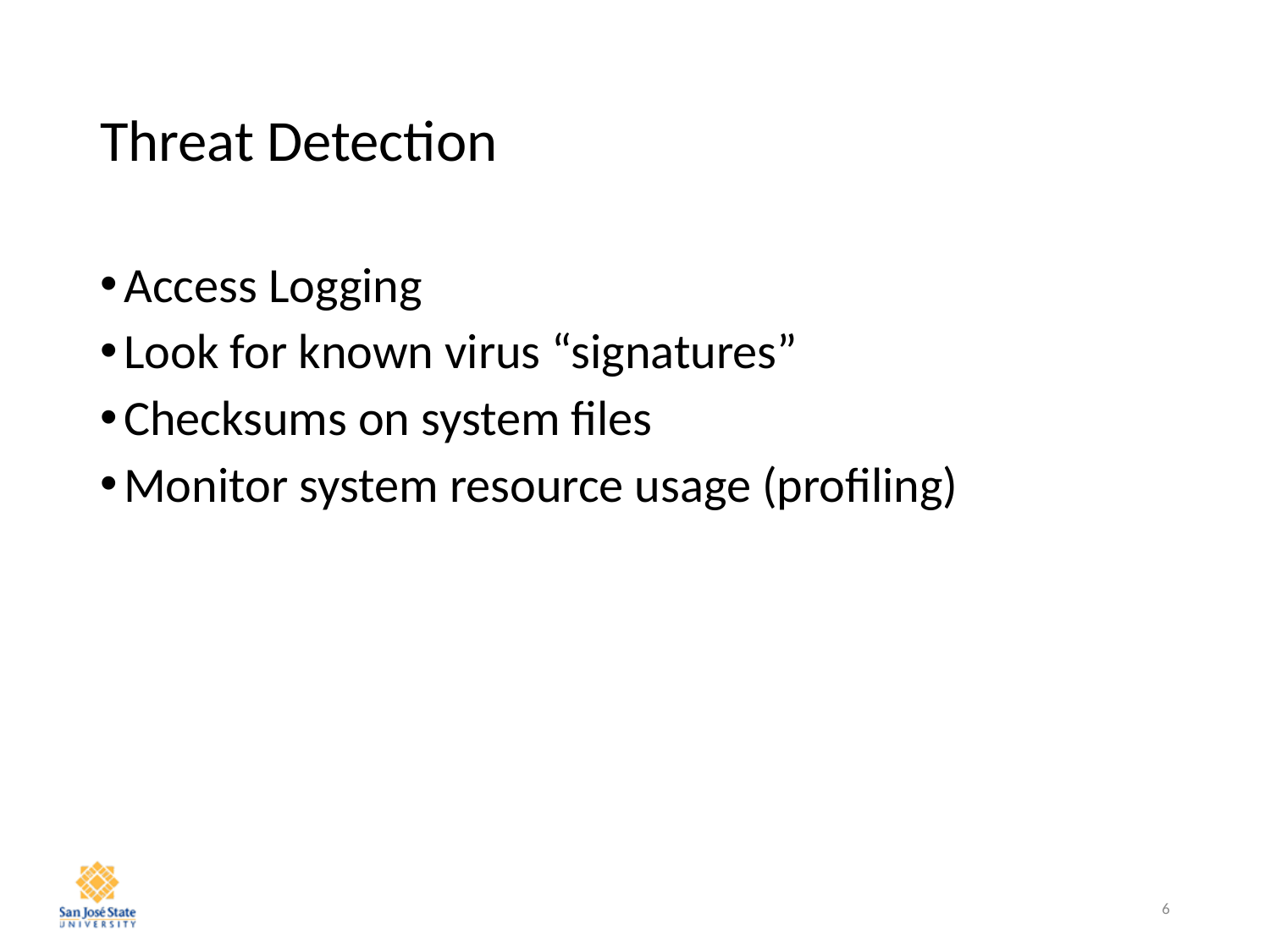

# Threat Detection
Access Logging
Look for known virus “signatures”
Checksums on system files
Monitor system resource usage (profiling)

6